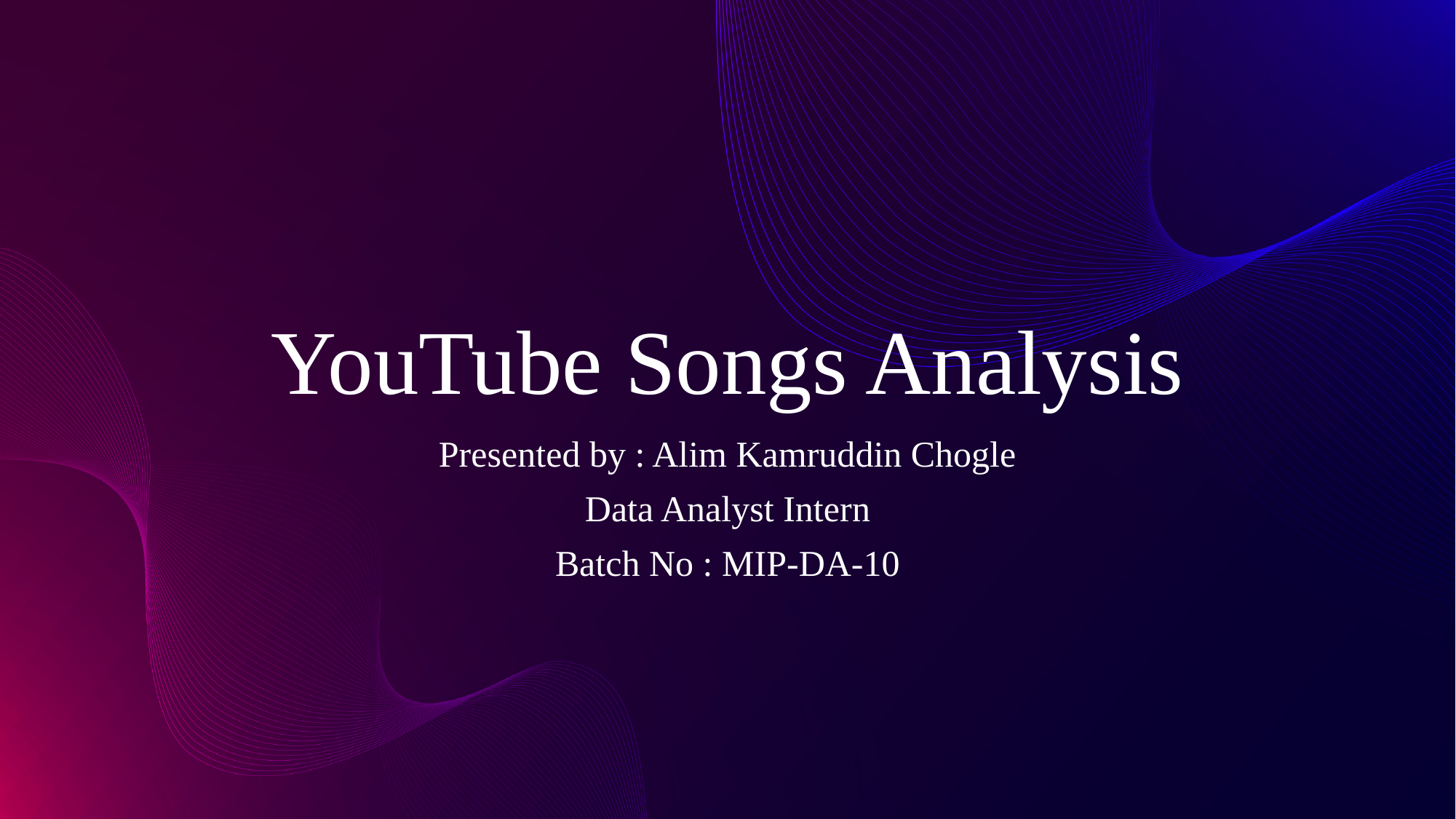

# YouTube Songs Analysis
Presented by : Alim Kamruddin Chogle
Data Analyst Intern
Batch No : MIP-DA-10